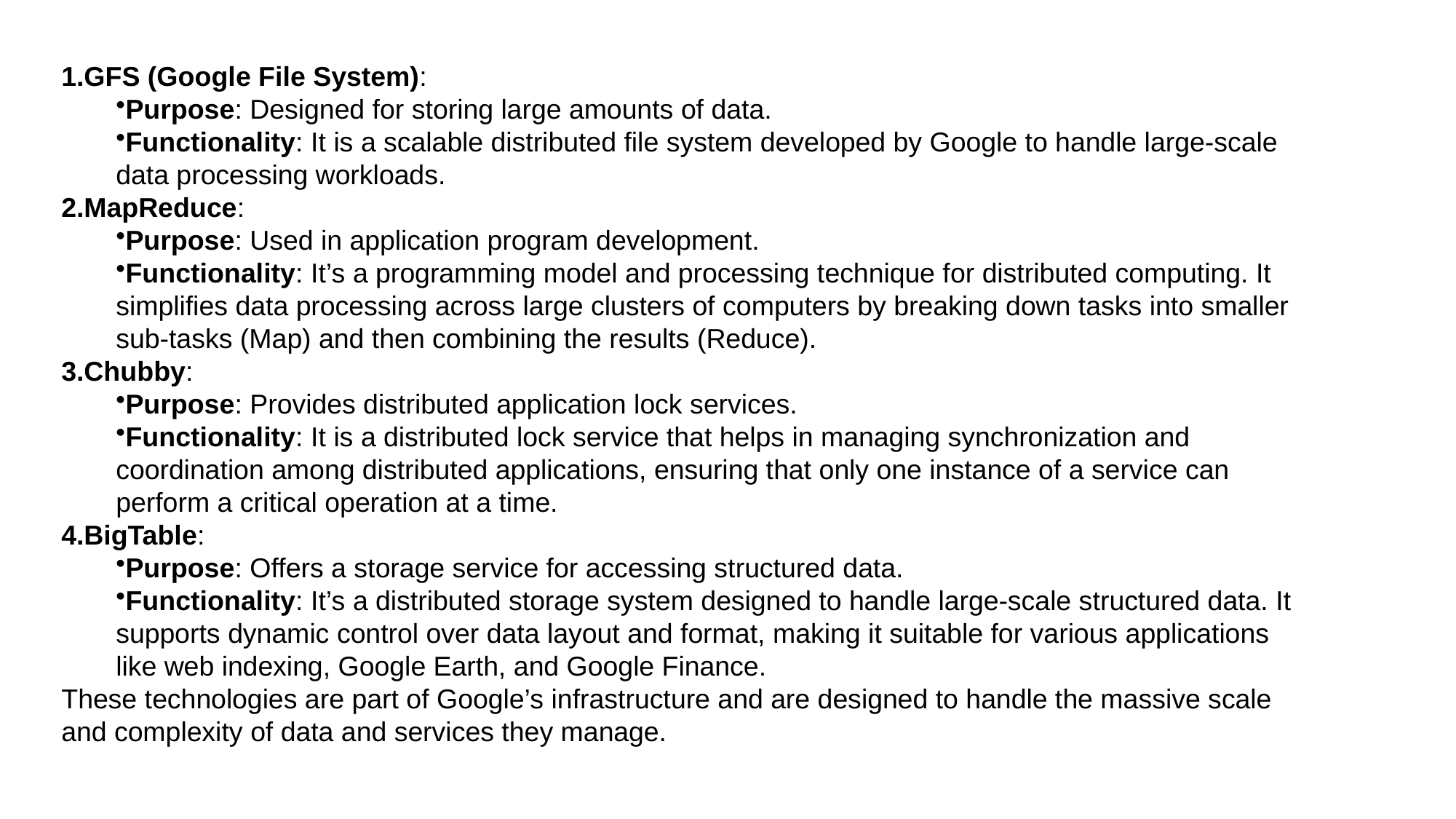

GFS (Google File System):
Purpose: Designed for storing large amounts of data.
Functionality: It is a scalable distributed file system developed by Google to handle large-scale data processing workloads.
MapReduce:
Purpose: Used in application program development.
Functionality: It’s a programming model and processing technique for distributed computing. It simplifies data processing across large clusters of computers by breaking down tasks into smaller sub-tasks (Map) and then combining the results (Reduce).
Chubby:
Purpose: Provides distributed application lock services.
Functionality: It is a distributed lock service that helps in managing synchronization and coordination among distributed applications, ensuring that only one instance of a service can perform a critical operation at a time.
BigTable:
Purpose: Offers a storage service for accessing structured data.
Functionality: It’s a distributed storage system designed to handle large-scale structured data. It supports dynamic control over data layout and format, making it suitable for various applications like web indexing, Google Earth, and Google Finance.
These technologies are part of Google’s infrastructure and are designed to handle the massive scale and complexity of data and services they manage.